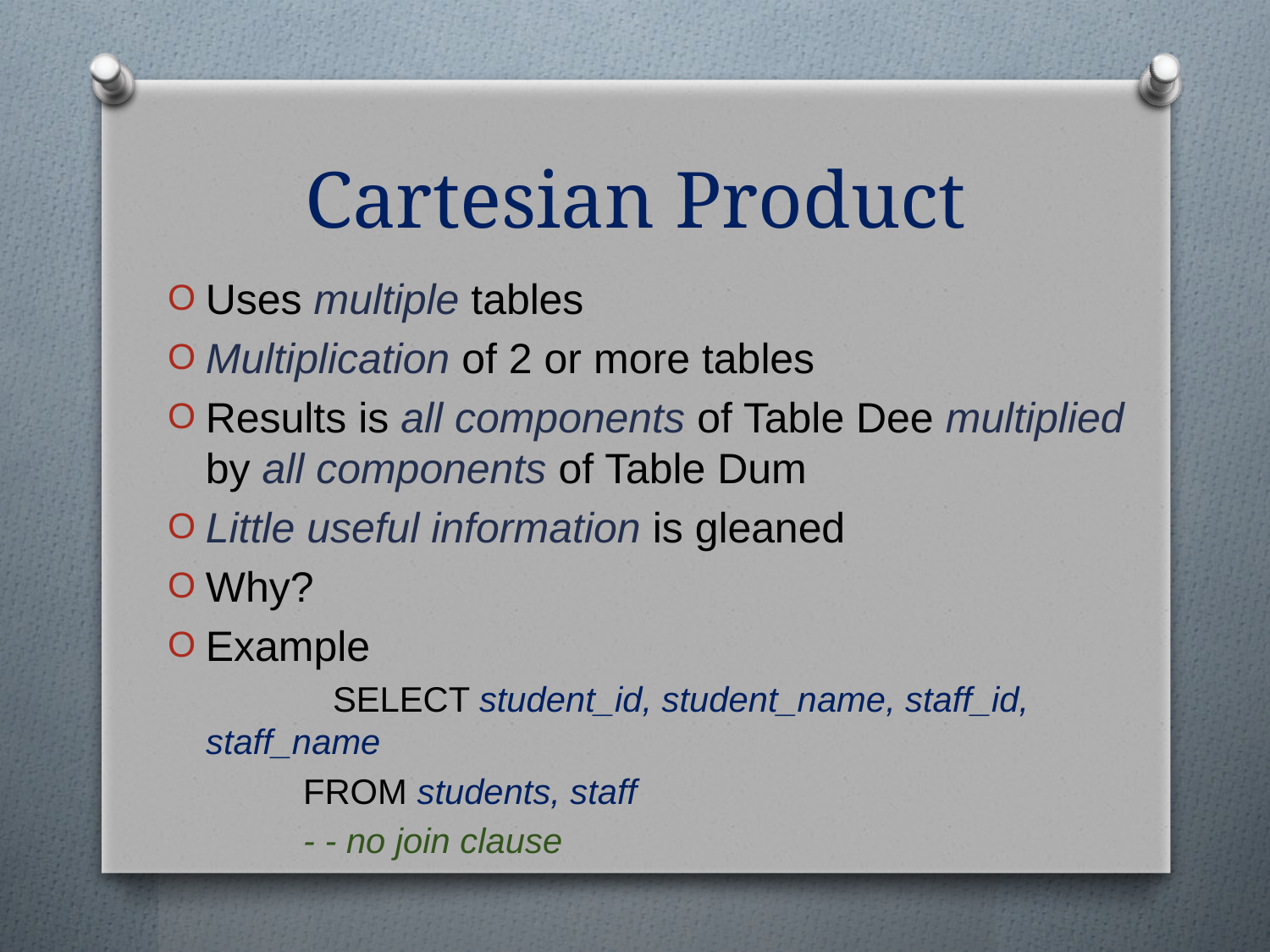

# Cartesian Product
Uses multiple tables
Multiplication of 2 or more tables
Results is all components of Table Dee multiplied by all components of Table Dum
Little useful information is gleaned
Why?
Example
	SELECT student_id, student_name, staff_id, staff_name
          FROM students, staff
          - - no join clause